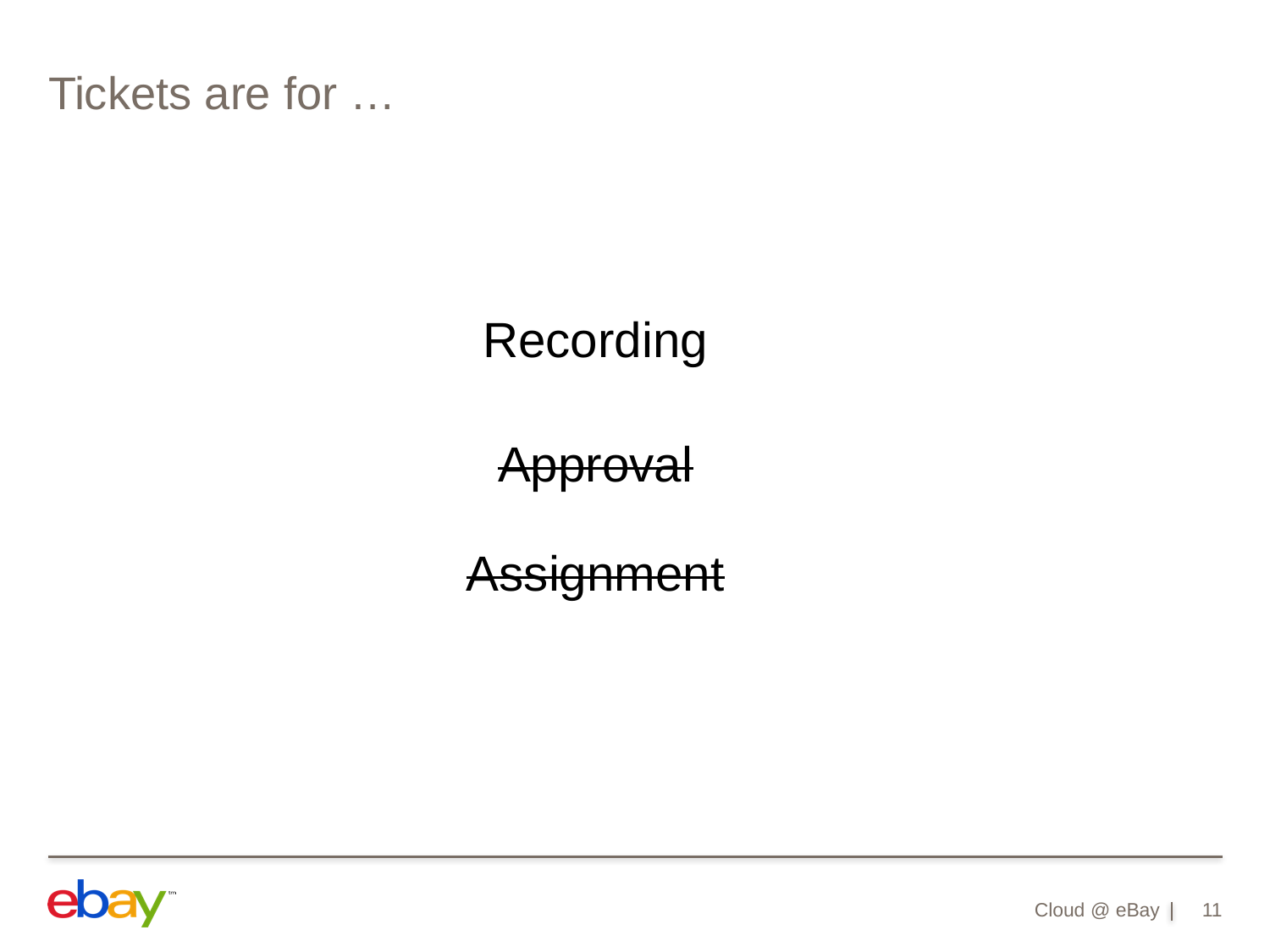

# Tickets are for …
Recording
Approval
Approval
Assignment
Assignment
Cloud @ eBay
11